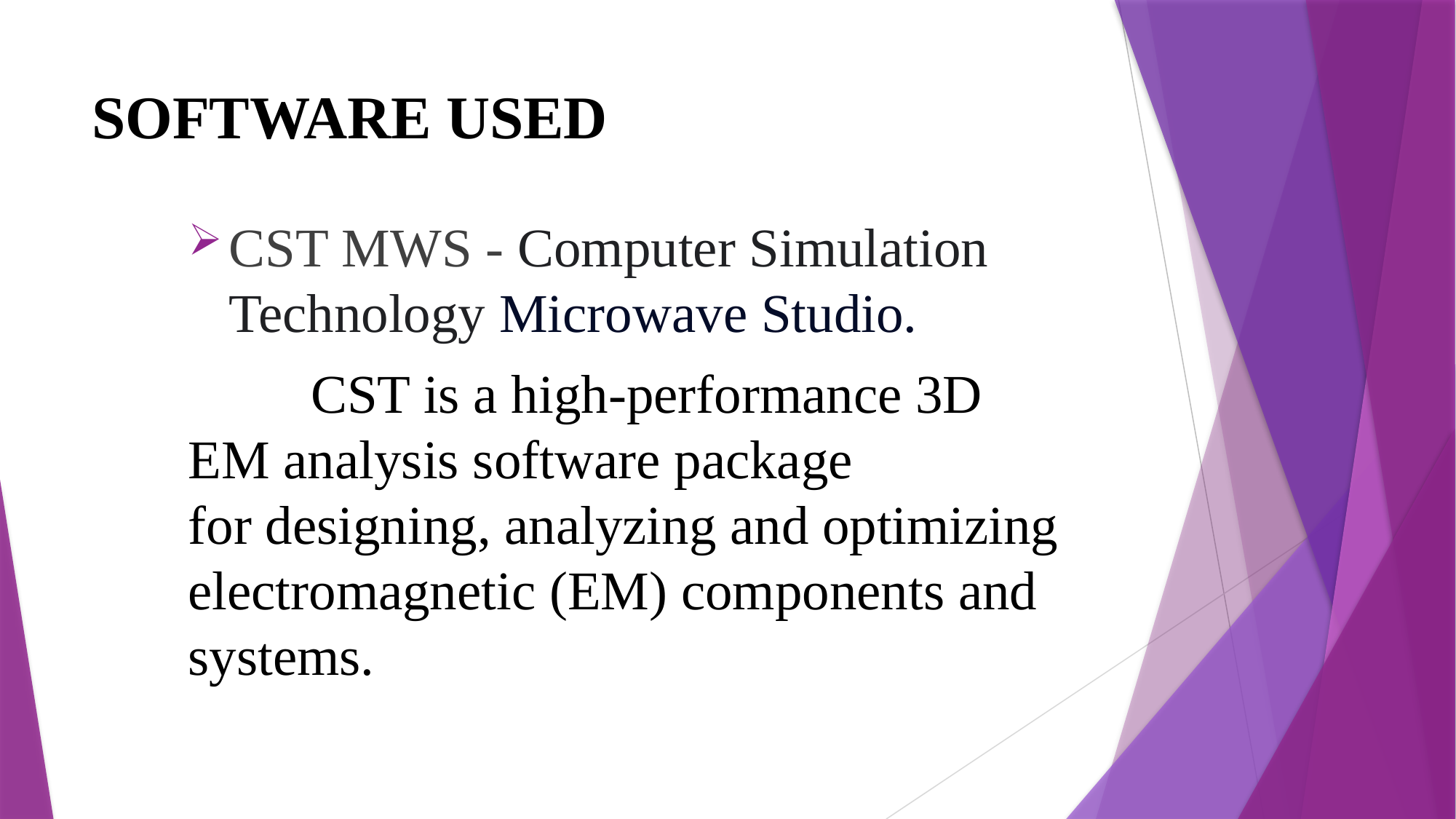

# SOFTWARE USED
CST MWS - Computer Simulation Technology Microwave Studio.
         CST is a high-performance 3D EM analysis software package for designing, analyzing and optimizing electromagnetic (EM) components and systems.